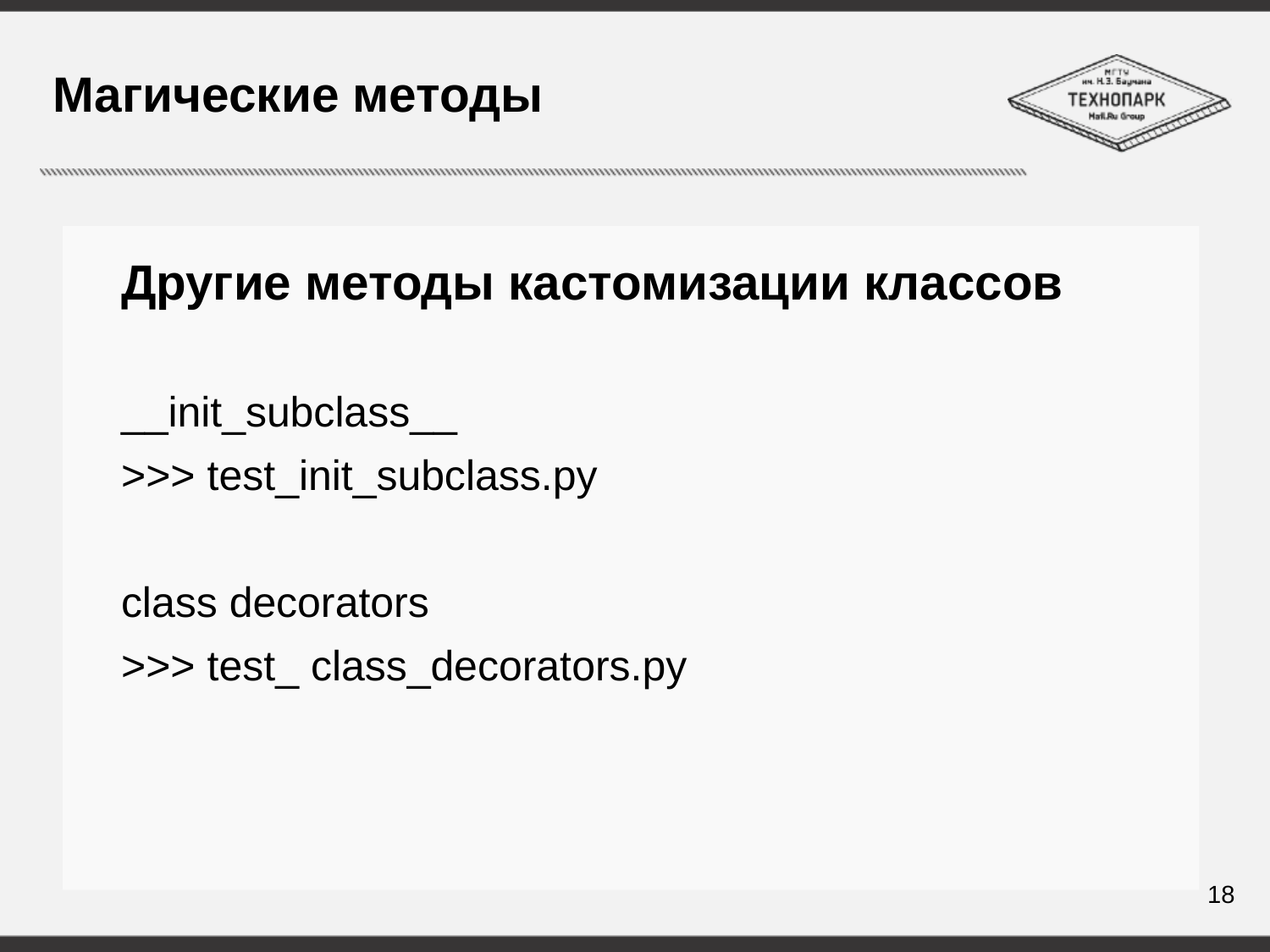

# Магические методы
Другие методы кастомизации классов
__init_subclass__
>>> test_init_subclass.py

class decorators
>>> test_ class_decorators.py

18